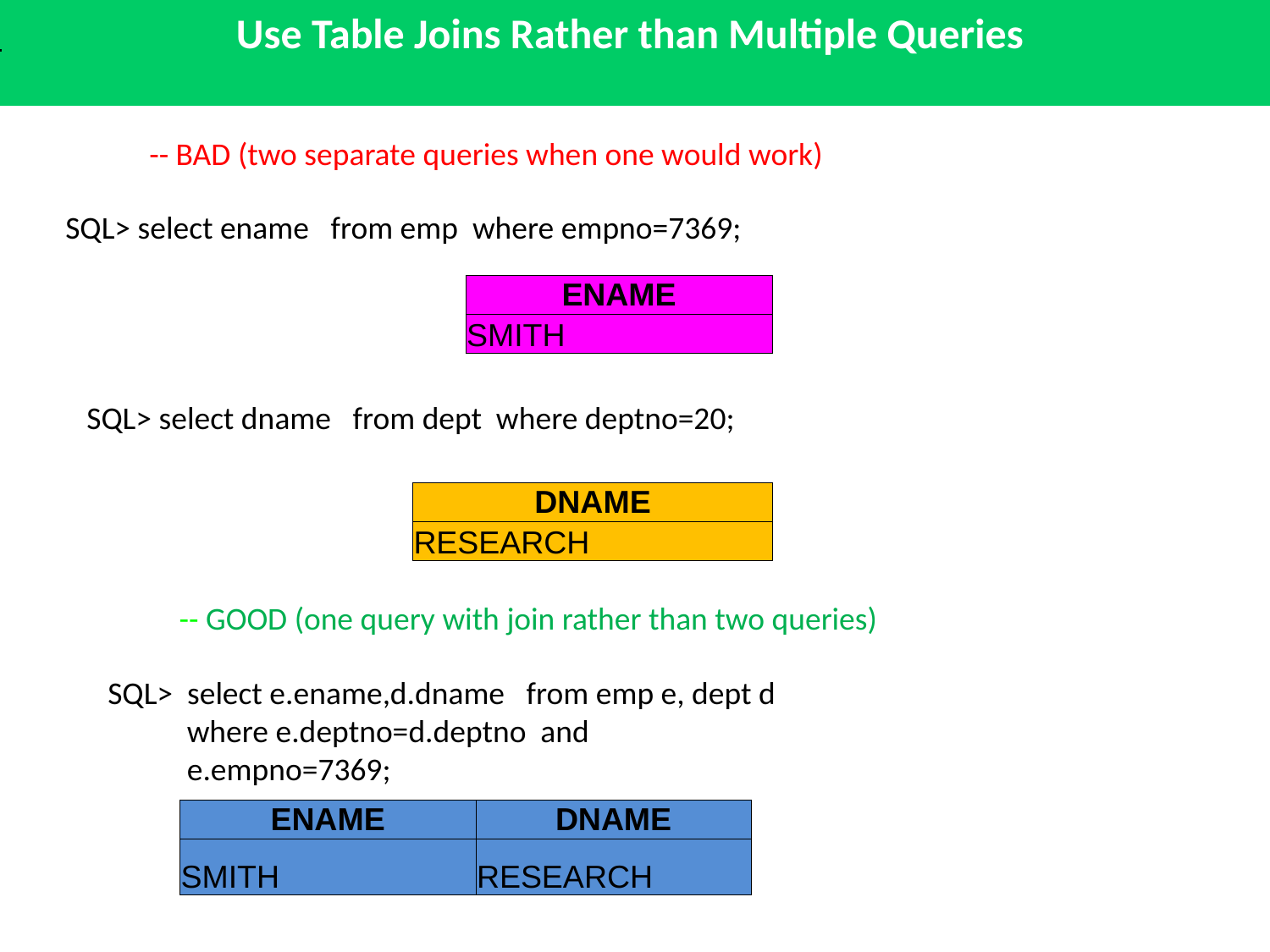

Use Table Joins Rather than Multiple Queries

-- BAD (two separate queries when one would work)
SQL> select ename   from emp  where empno=7369;

| ENAME |
| --- |
| SMITH |
SQL> select dname   from dept  where deptno=20;
| DNAME |
| --- |
| RESEARCH |
-- GOOD (one query with join rather than two queries)
SQL>  select e.ename,d.dname   from emp e, dept d
           where e.deptno=d.deptno  and
           e.empno=7369;
| ENAME | DNAME |
| --- | --- |
| SMITH | RESEARCH |